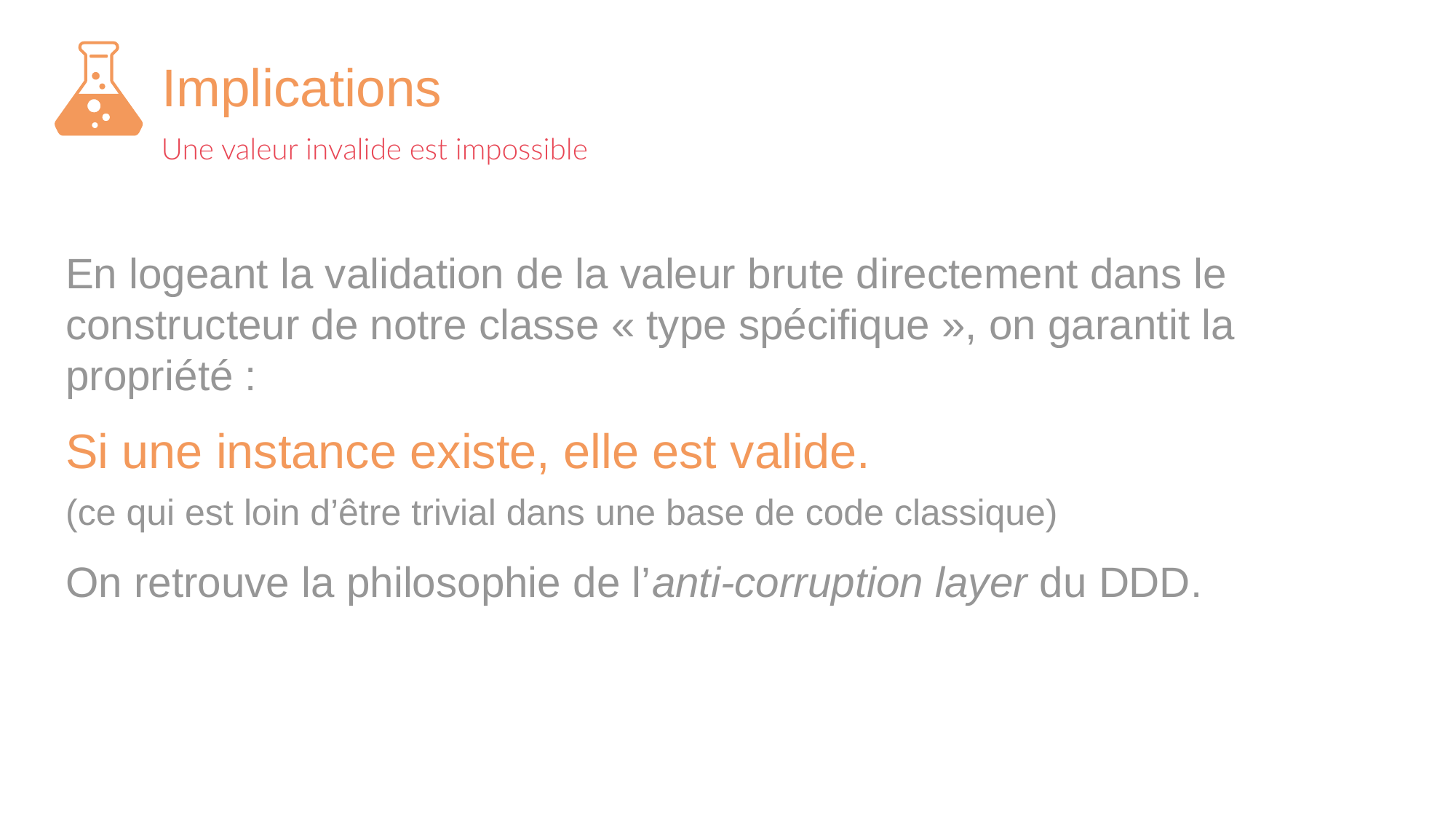

# Implications
Une valeur invalide est impossible
En logeant la validation de la valeur brute directement dans le constructeur de notre classe « type spécifique », on garantit la propriété :
Si une instance existe, elle est valide.
(ce qui est loin d’être trivial dans une base de code classique)
On retrouve la philosophie de l’anti-corruption layer du DDD.